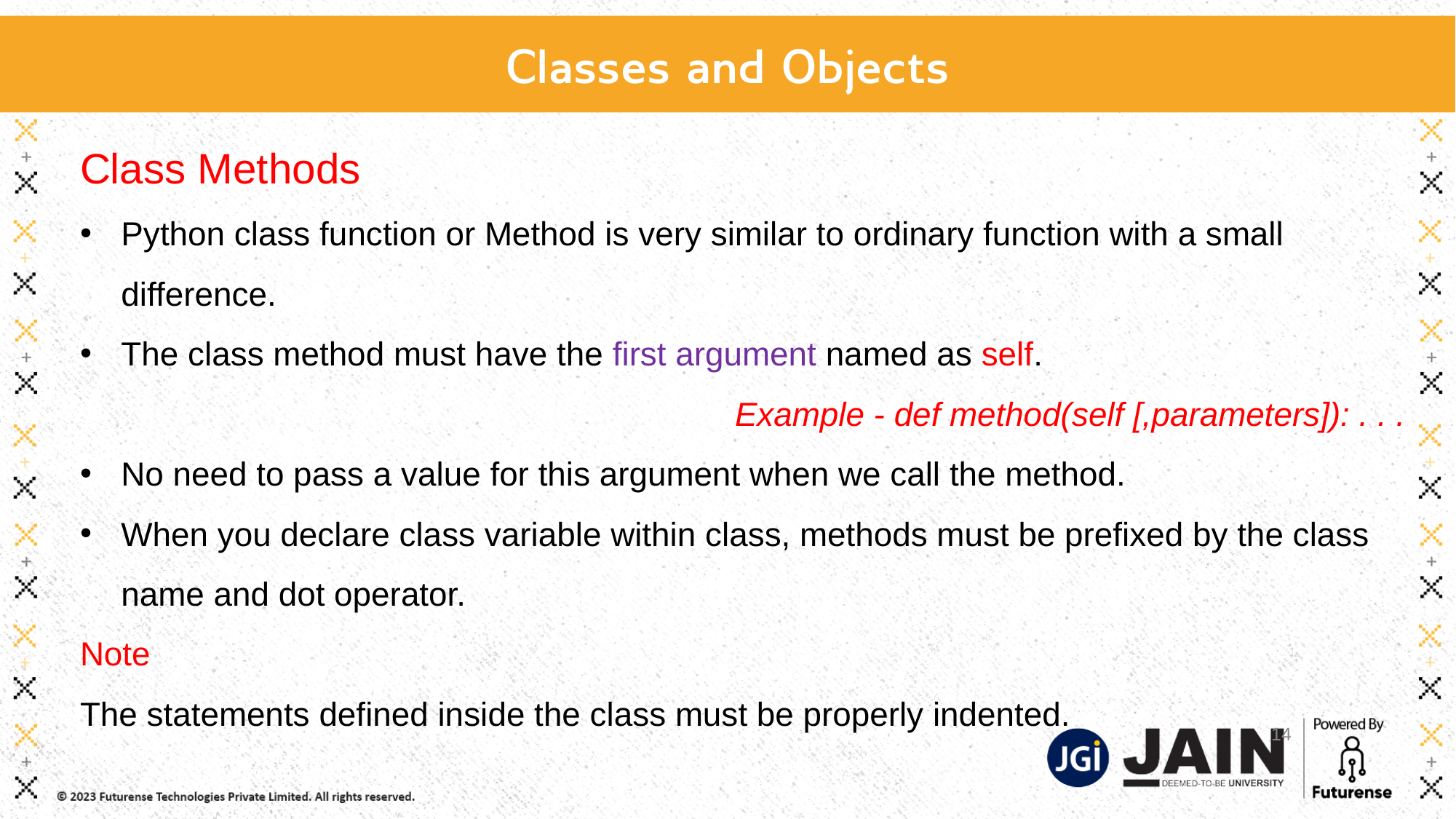

Classes and Objects
Class Methods
Python class function or Method is very similar to ordinary function with a small difference.
The class method must have the first argument named as self.
						Example - def method(self [,parameters]): . . .
No need to pass a value for this argument when we call the method.
When you declare class variable within class, methods must be prefixed by the class name and dot operator.
Note
The statements defined inside the class must be properly indented.

14